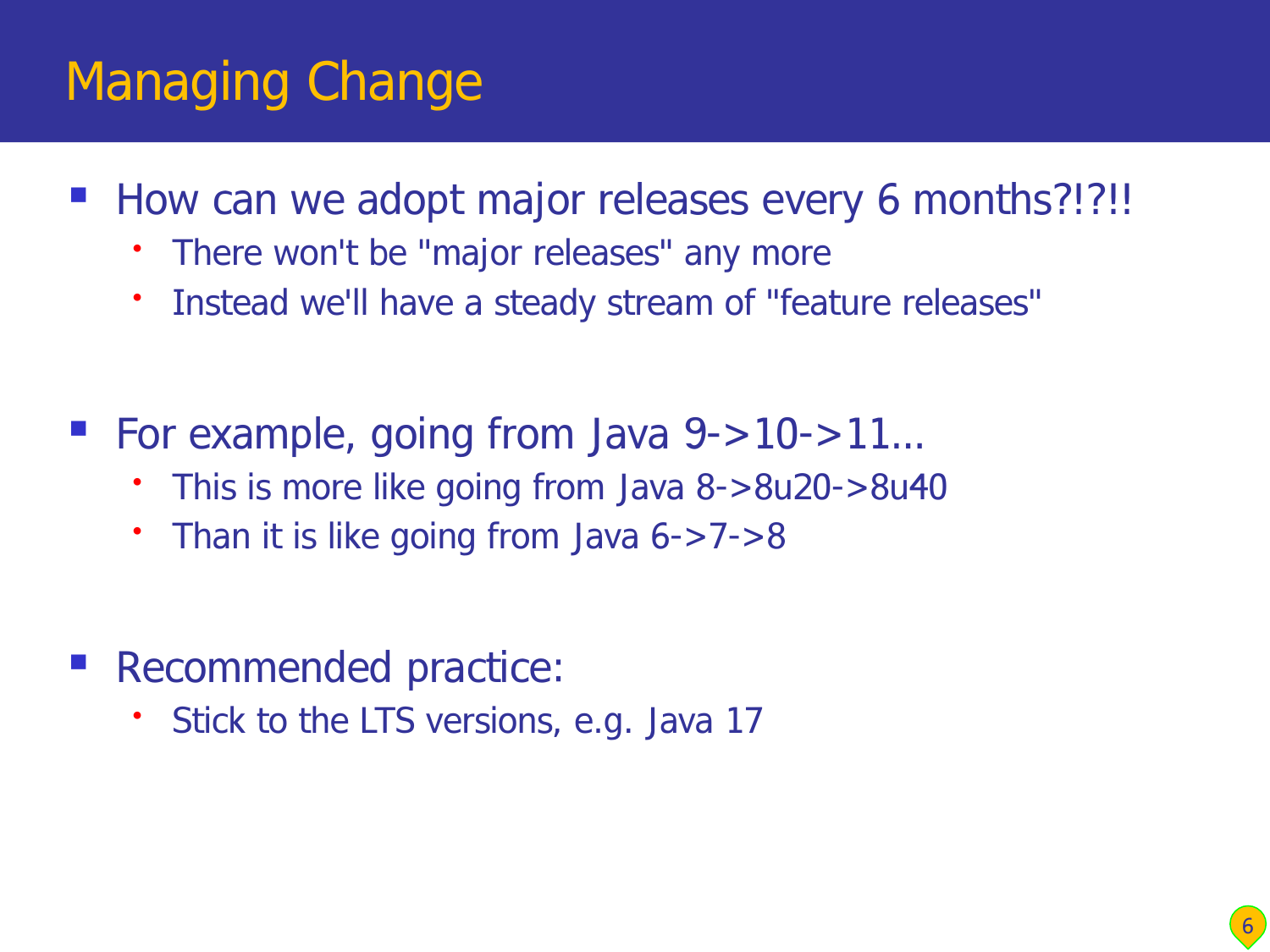

# Managing Change
How can we adopt major releases every 6 months?!?!!
There won't be "major releases" any more
Instead we'll have a steady stream of "feature releases"

For example, going from Java 9->10->11…
This is more like going from Java 8->8u20->8u40
Than it is like going from Java 6->7->8

Recommended practice:
Stick to the LTS versions, e.g. Java 17
6